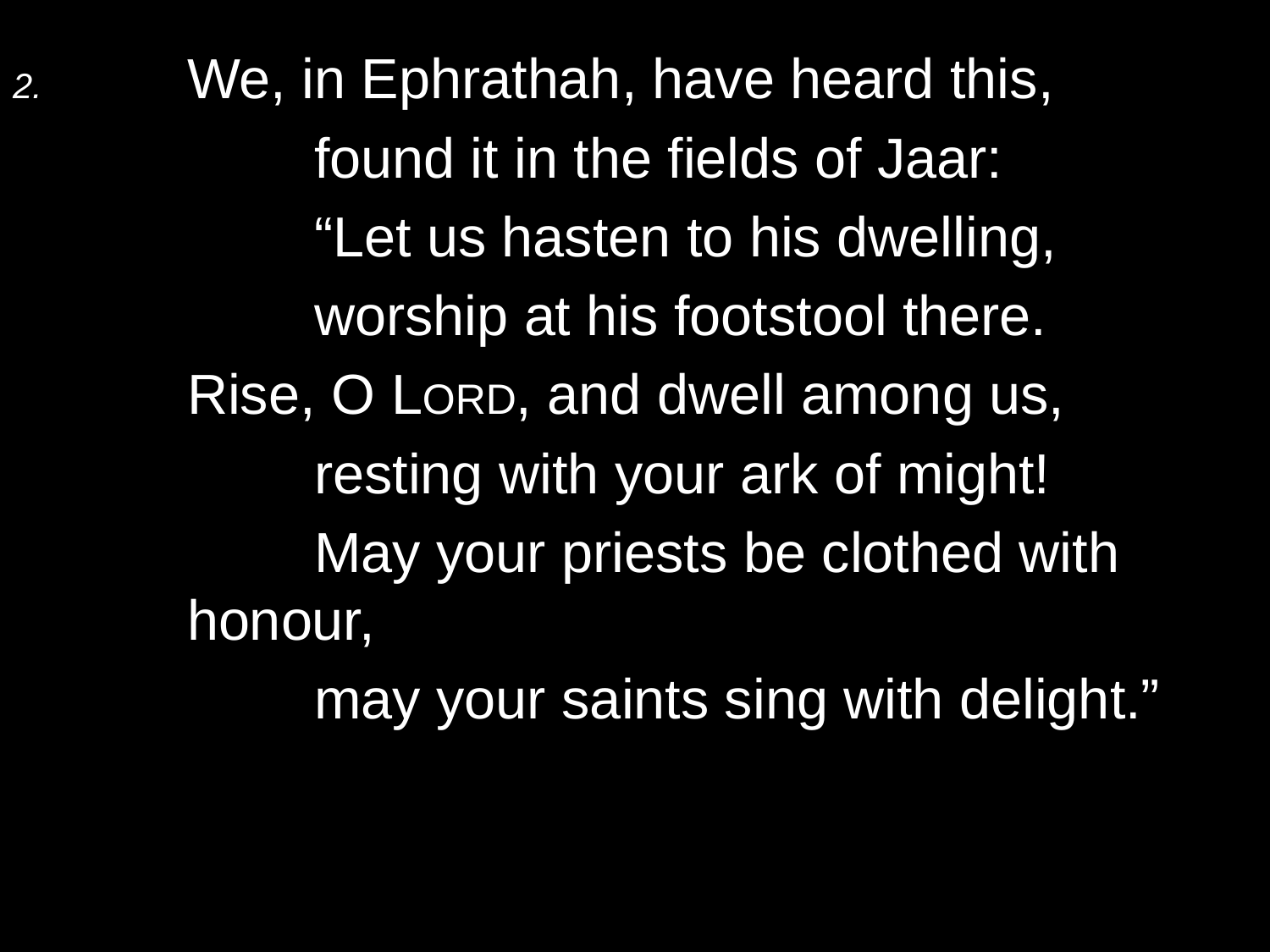

2.	We, in Ephrathah, have heard this,
		found it in the fields of Jaar:
		“Let us hasten to his dwelling,
		worship at his footstool there.
	Rise, O Lord, and dwell among us,
		resting with your ark of might!
		May your priests be clothed with honour,
		may your saints sing with delight.”